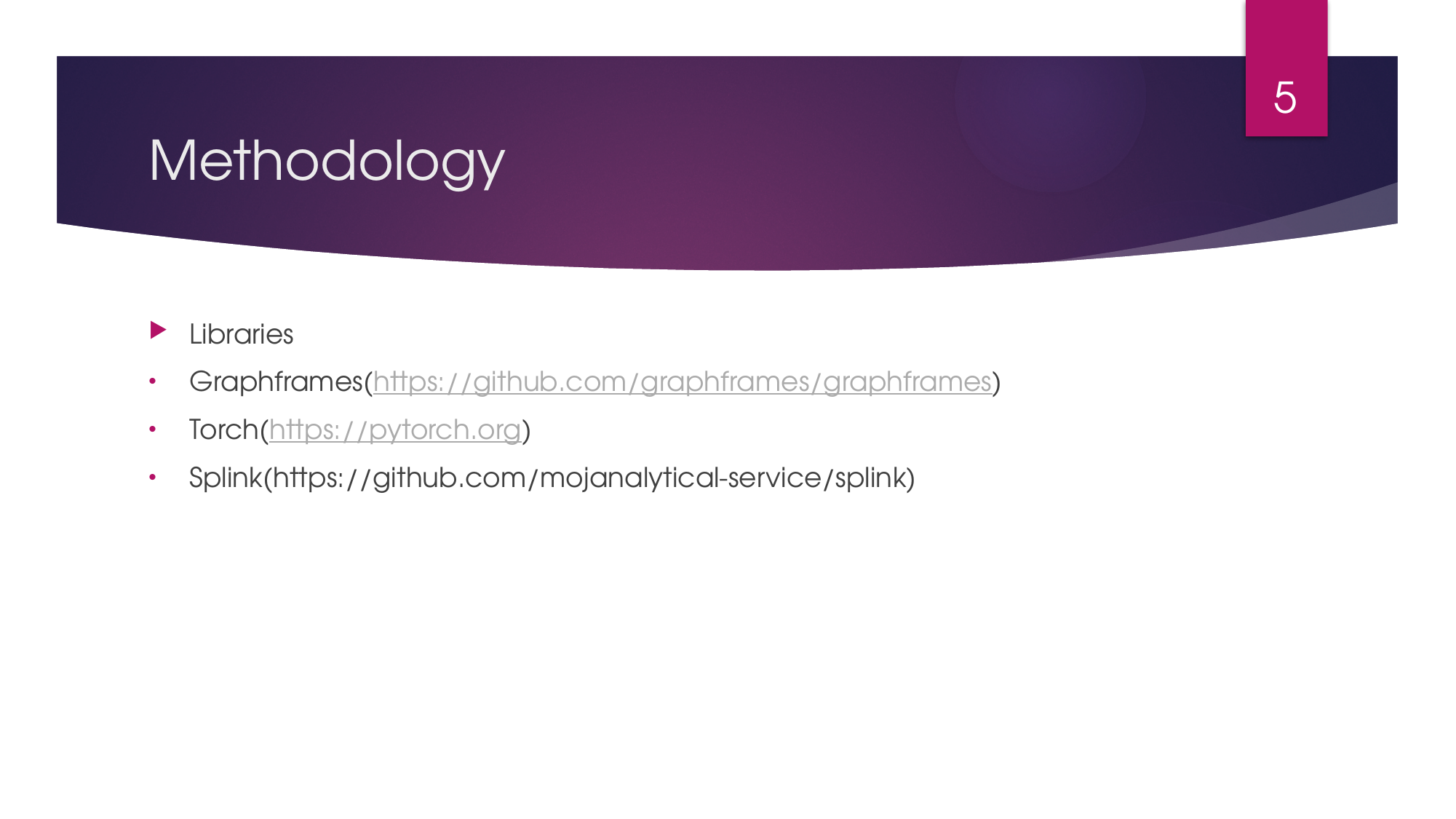

5
# Methodology
Libraries
Graphframes(https://github.com/graphframes/graphframes)
Torch(https://pytorch.org)
Splink(https://github.com/mojanalytical-service/splink)